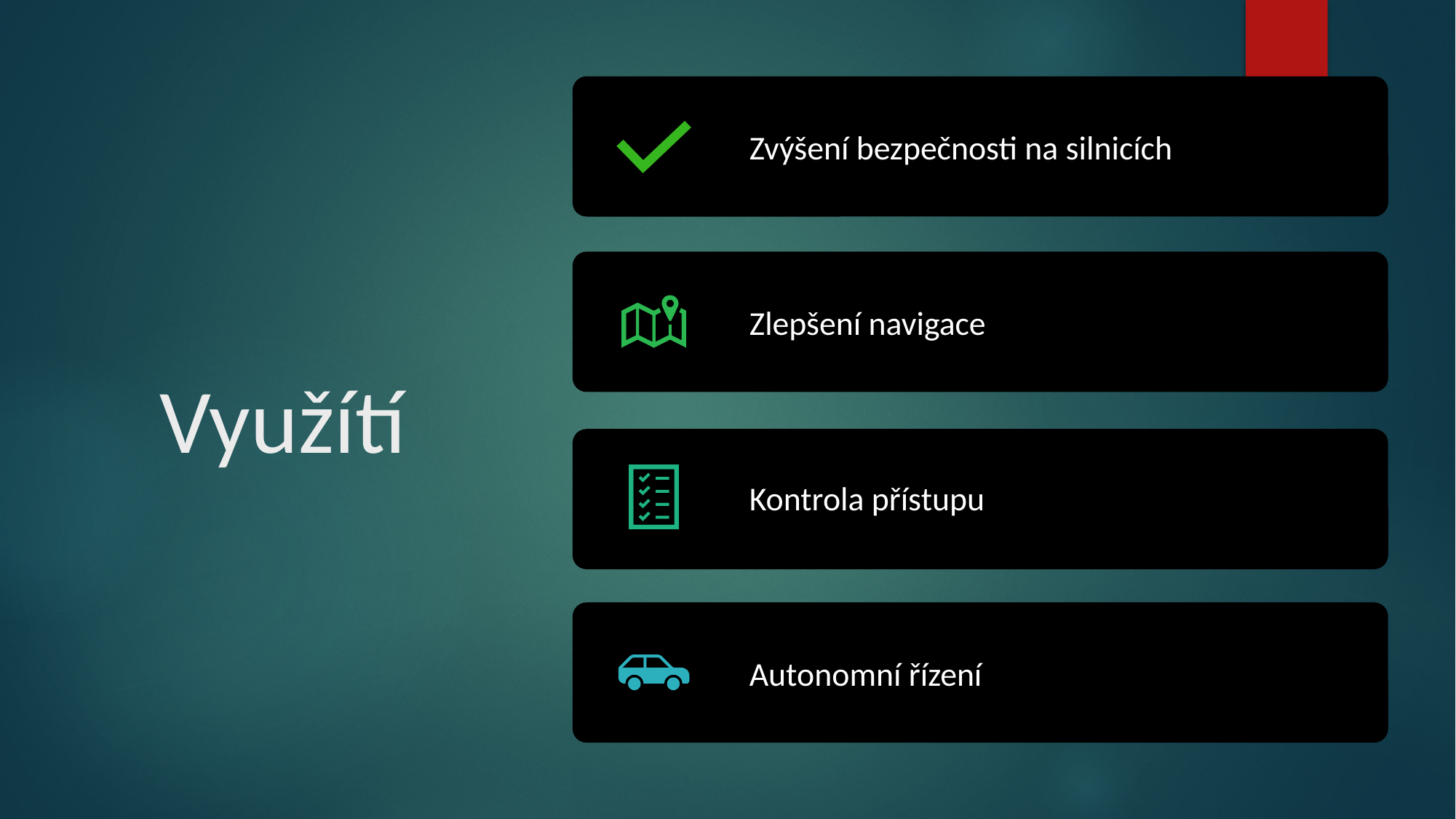

Zvýšení bezpečnosti na silnicích
Zlepšení navigace
Kontrola přístupu
Autonomní řízení
# Využítí